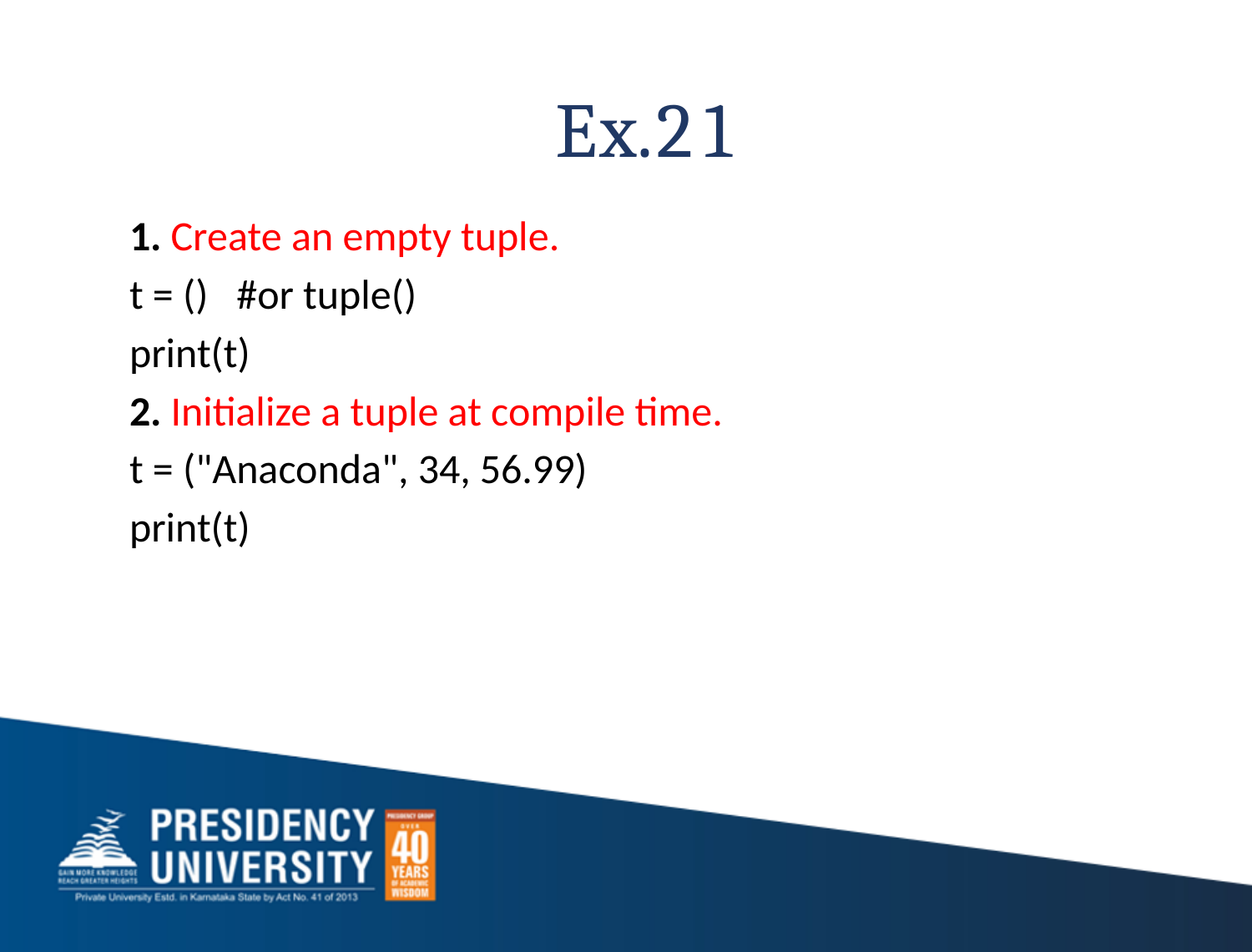

Ex.21
1. Create an empty tuple.
t = ()   #or tuple()
print(t)
2. Initialize a tuple at compile time.
t = ("Anaconda", 34, 56.99)
print(t)